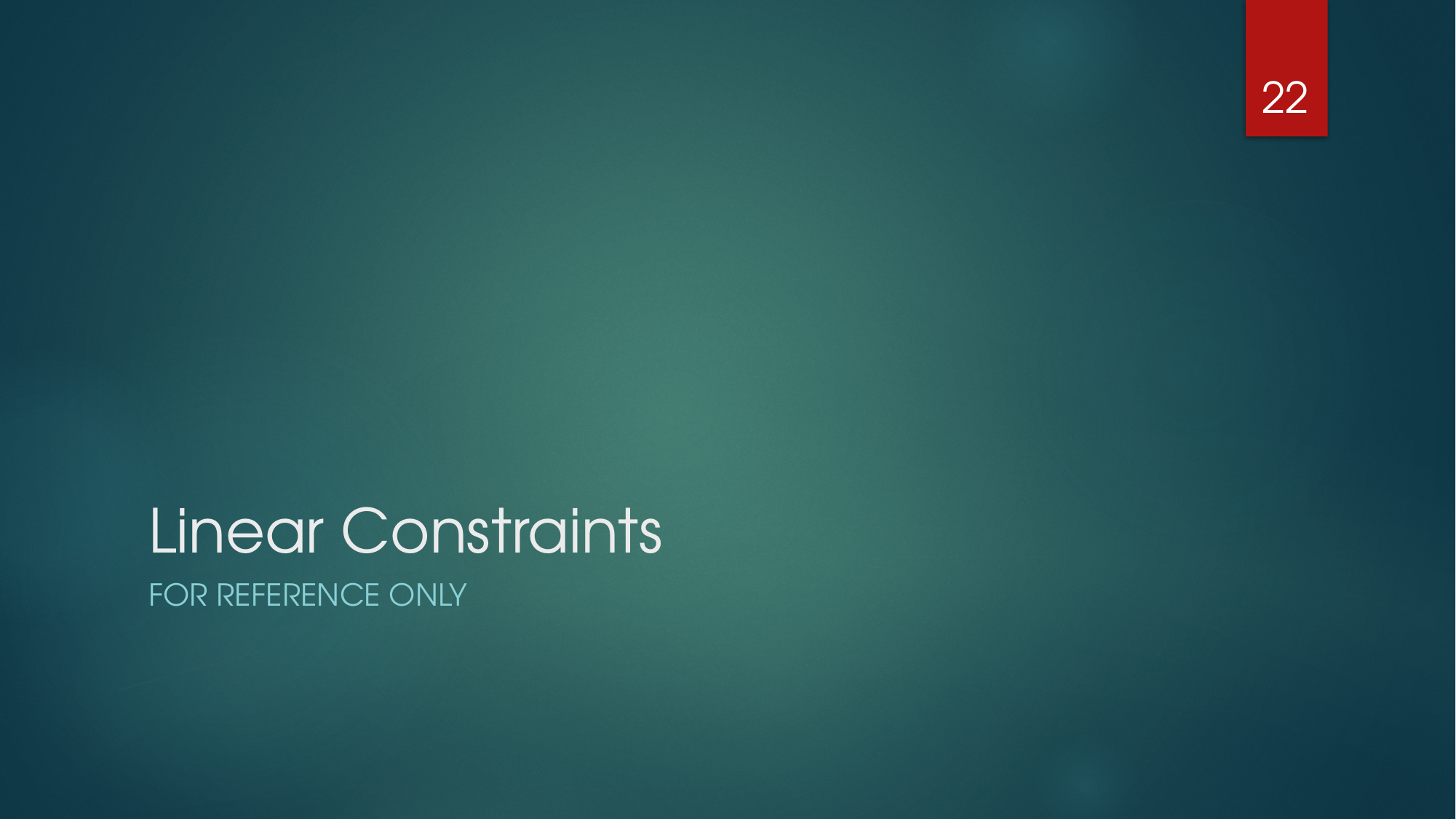

22
# Linear Constraints
For reference only